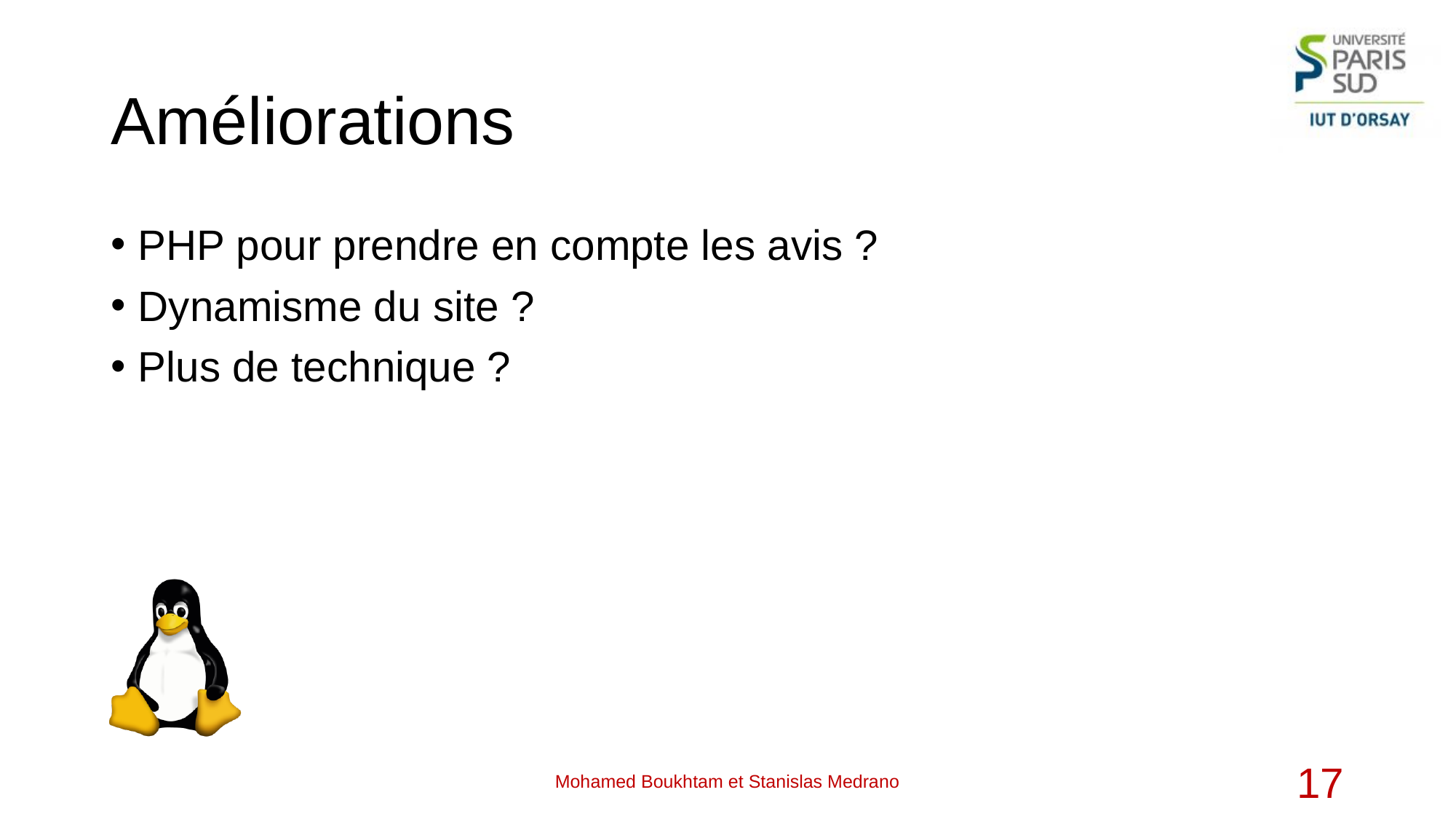

# Améliorations
PHP pour prendre en compte les avis ?
Dynamisme du site ?
Plus de technique ?
Mohamed Boukhtam et Stanislas Medrano
17